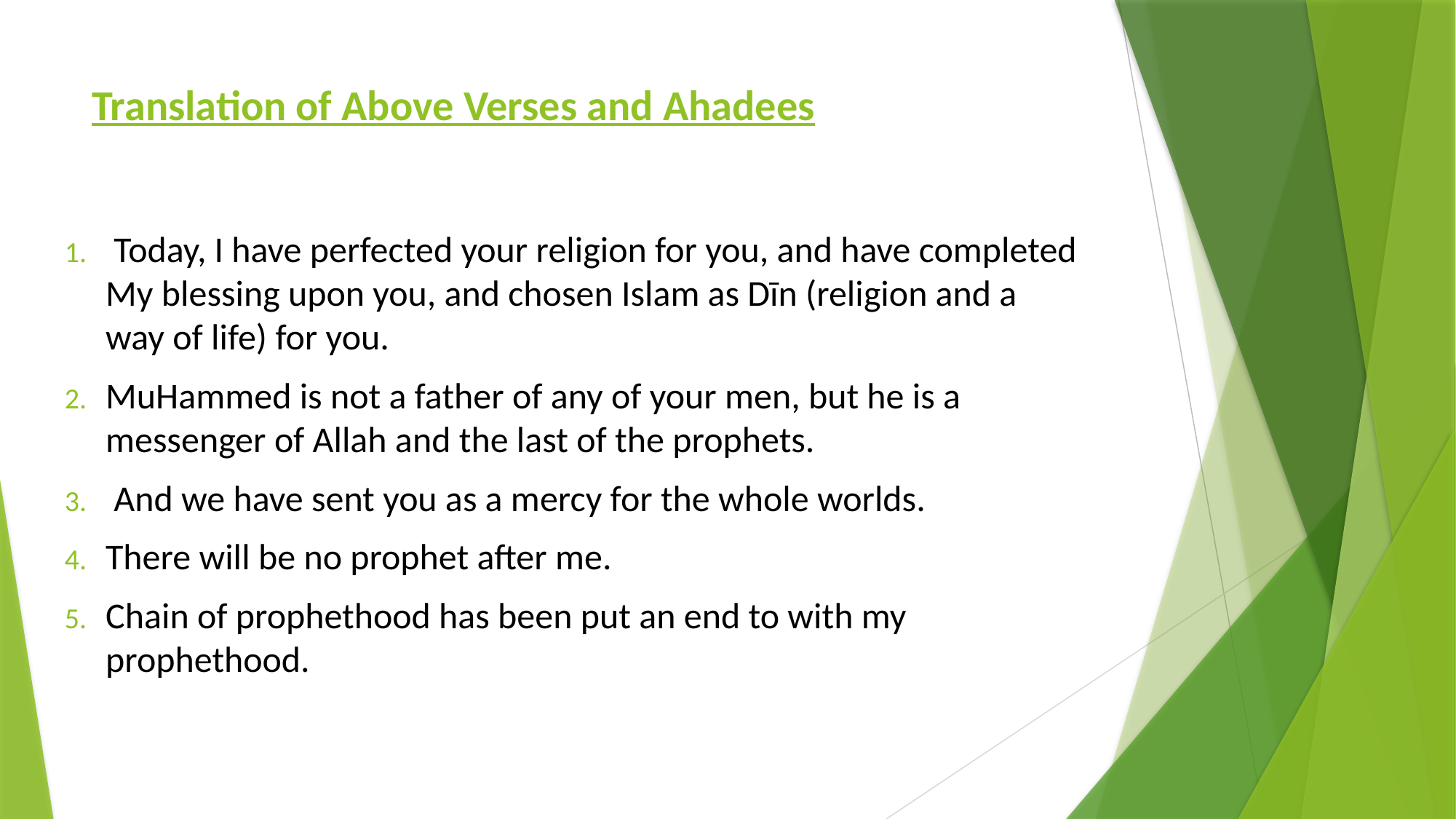

# Translation of Above Verses and Ahadees

 Today, I have perfected your religion for you, and have completed My blessing upon you, and chosen Islam as Dīn (religion and a way of life) for you.
MuHammed is not a father of any of your men, but he is a messenger of Allah and the last of the prophets.
 And we have sent you as a mercy for the whole worlds.
There will be no prophet after me.
Chain of prophethood has been put an end to with my prophethood.